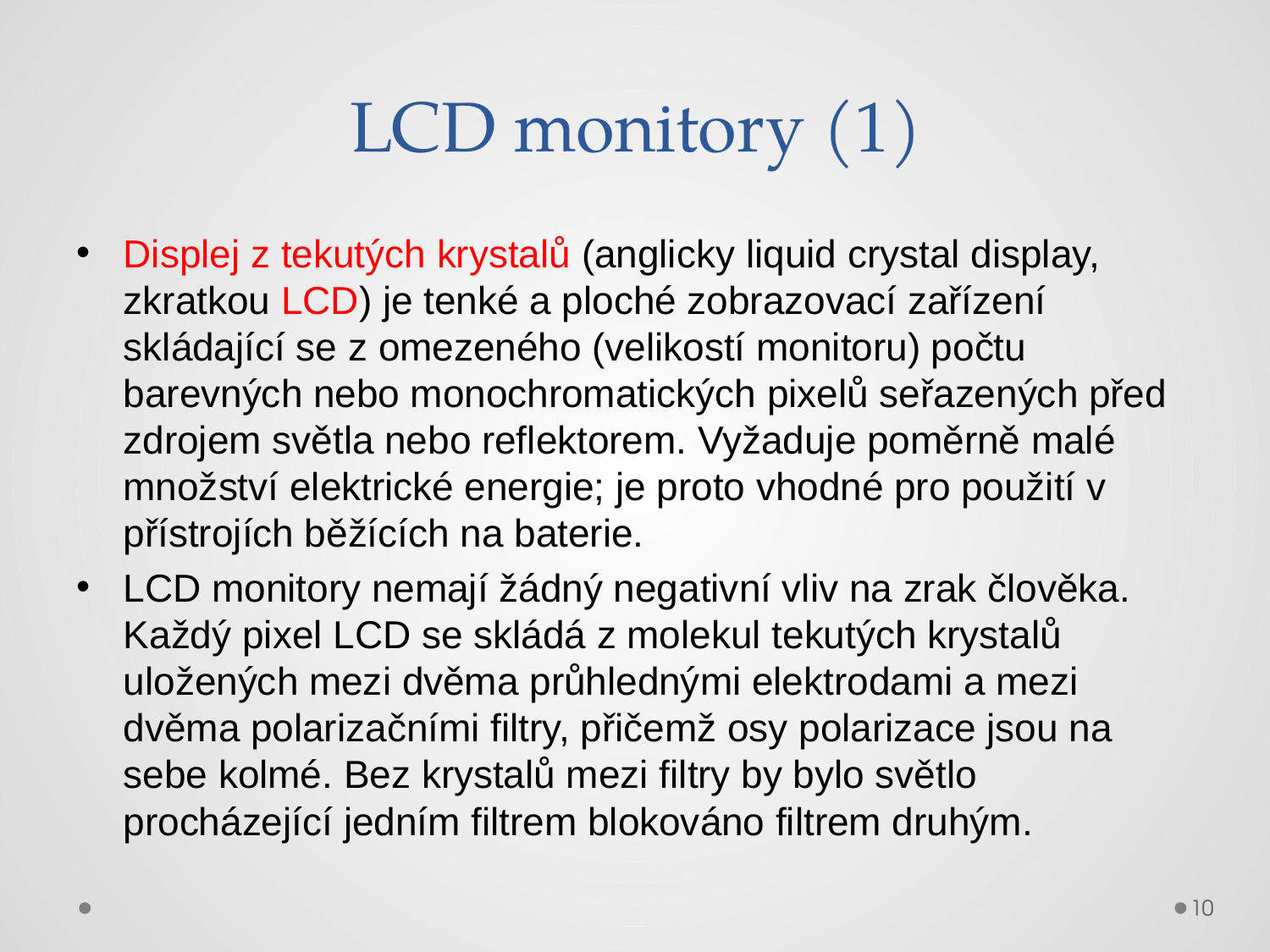

# LCD monitory (1)
Displej z tekutých krystalů (anglicky liquid crystal display, zkratkou LCD) je tenké a ploché zobrazovací zařízení skládající se z omezeného (velikostí monitoru) počtu barevných nebo monochromatických pixelů seřazených před zdrojem světla nebo reflektorem. Vyžaduje poměrně malé množství elektrické energie; je proto vhodné pro použití v přístrojích běžících na baterie.
LCD monitory nemají žádný negativní vliv na zrak člověka. Každý pixel LCD se skládá z molekul tekutých krystalů uložených mezi dvěma průhlednými elektrodami a mezi dvěma polarizačními filtry, přičemž osy polarizace jsou na sebe kolmé. Bez krystalů mezi filtry by bylo světlo procházející jedním filtrem blokováno filtrem druhým.
10